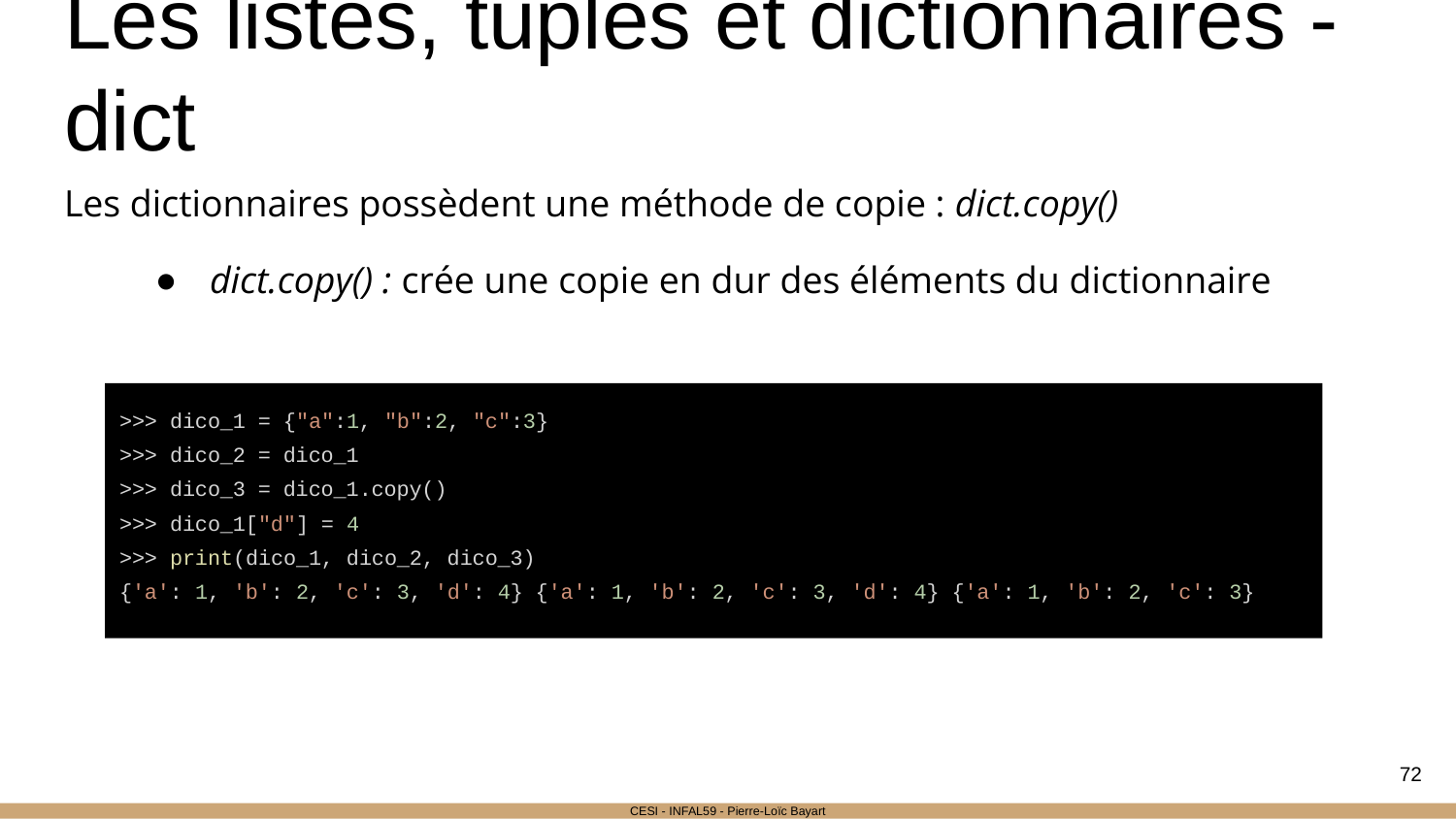

# Les listes, tuples et dictionnaires - dict
Les dictionnaires possèdent une méthode de copie : dict.copy()
dict.copy() : crée une copie en dur des éléments du dictionnaire

>>> dico_1 = {"a":1, "b":2, "c":3}
>>> dico_2 = dico_1
>>> dico_3 = dico_1.copy()
>>> dico_1["d"] = 4
>>> print(dico_1, dico_2, dico_3)
{'a': 1, 'b': 2, 'c': 3, 'd': 4} {'a': 1, 'b': 2, 'c': 3, 'd': 4} {'a': 1, 'b': 2, 'c': 3}
72